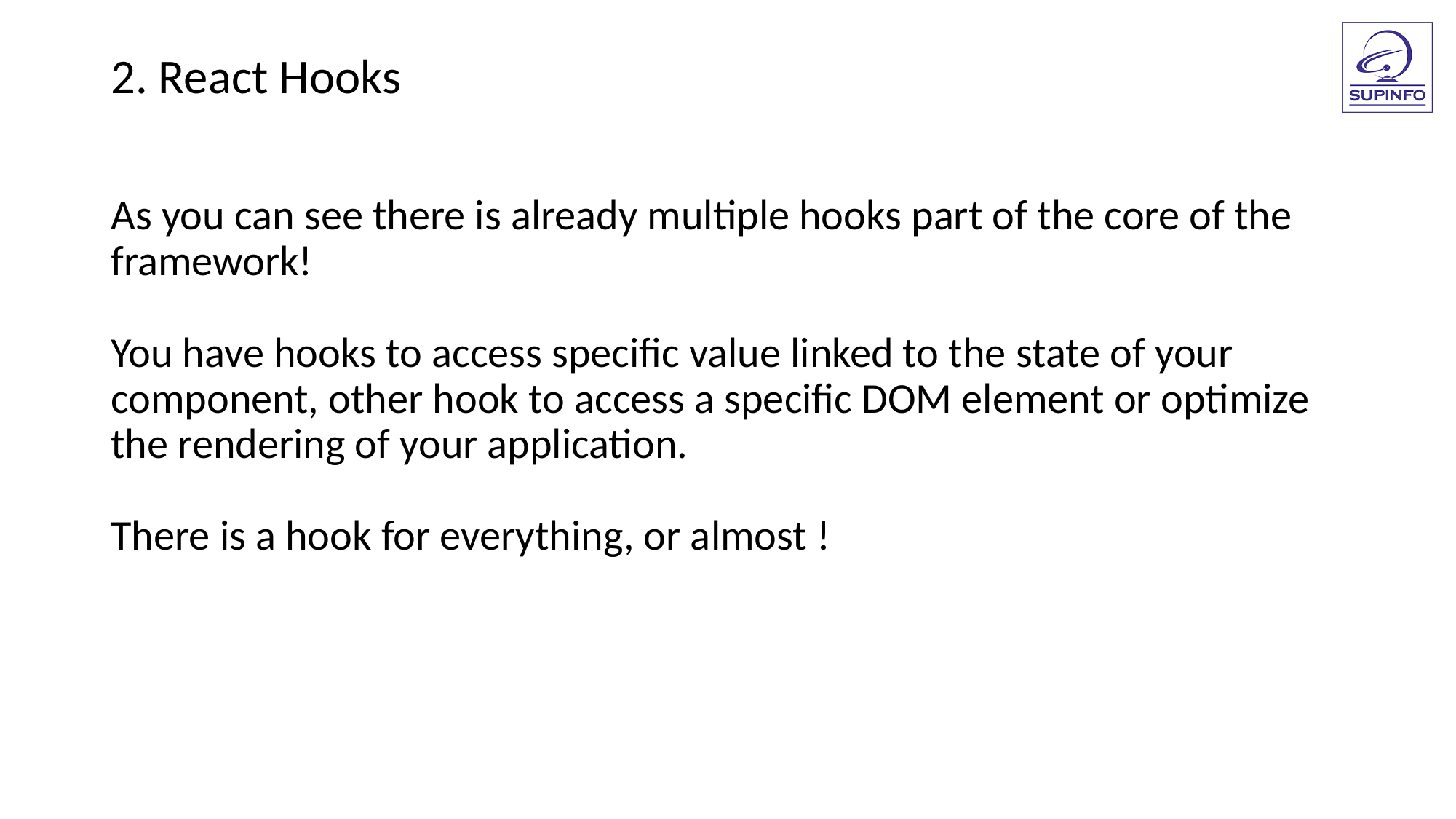

2. React Hooks
As you can see there is already multiple hooks part of the core of the framework!
You have hooks to access specific value linked to the state of your component, other hook to access a specific DOM element or optimize the rendering of your application.

There is a hook for everything, or almost !